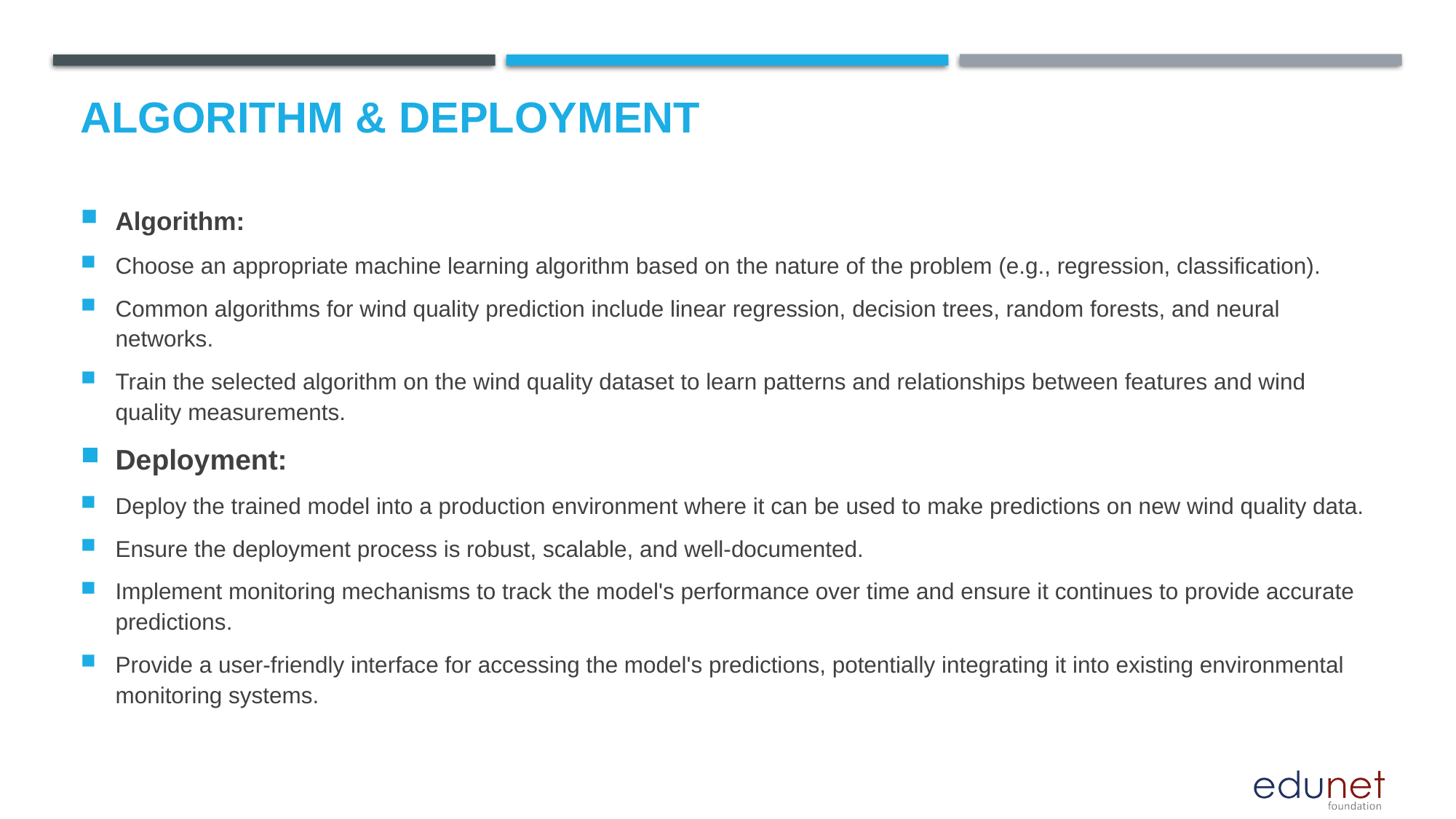

# Algorithm & Deployment

Algorithm:
Choose an appropriate machine learning algorithm based on the nature of the problem (e.g., regression, classification).
Common algorithms for wind quality prediction include linear regression, decision trees, random forests, and neural networks.
Train the selected algorithm on the wind quality dataset to learn patterns and relationships between features and wind quality measurements.
Deployment:
Deploy the trained model into a production environment where it can be used to make predictions on new wind quality data.
Ensure the deployment process is robust, scalable, and well-documented.
Implement monitoring mechanisms to track the model's performance over time and ensure it continues to provide accurate predictions.
Provide a user-friendly interface for accessing the model's predictions, potentially integrating it into existing environmental monitoring systems.